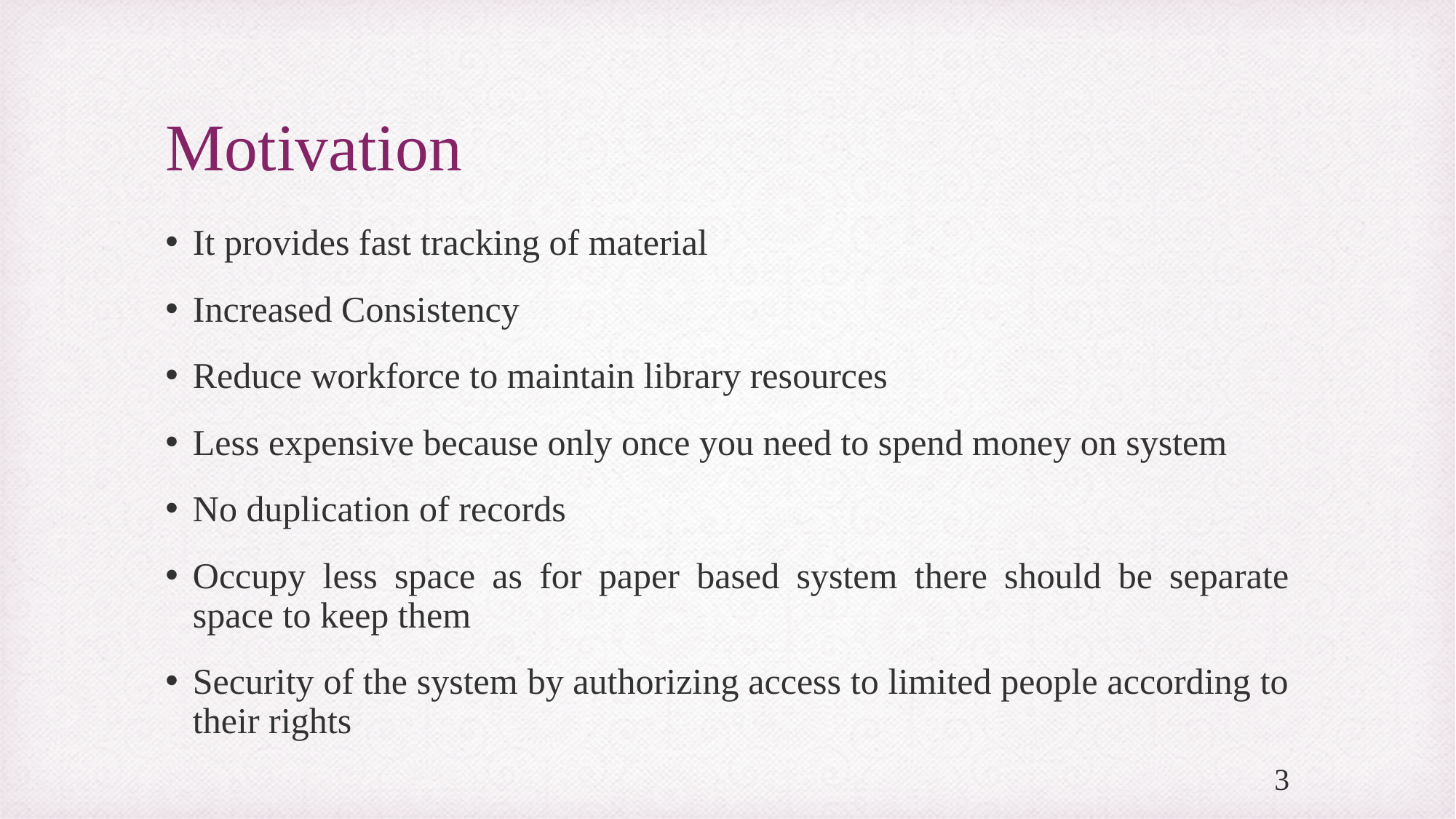

# Motivation
It provides fast tracking of material
Increased Consistency
Reduce workforce to maintain library resources
Less expensive because only once you need to spend money on system
No duplication of records
Occupy less space as for paper based system there should be separate space to keep them
Security of the system by authorizing access to limited people according to their rights
3